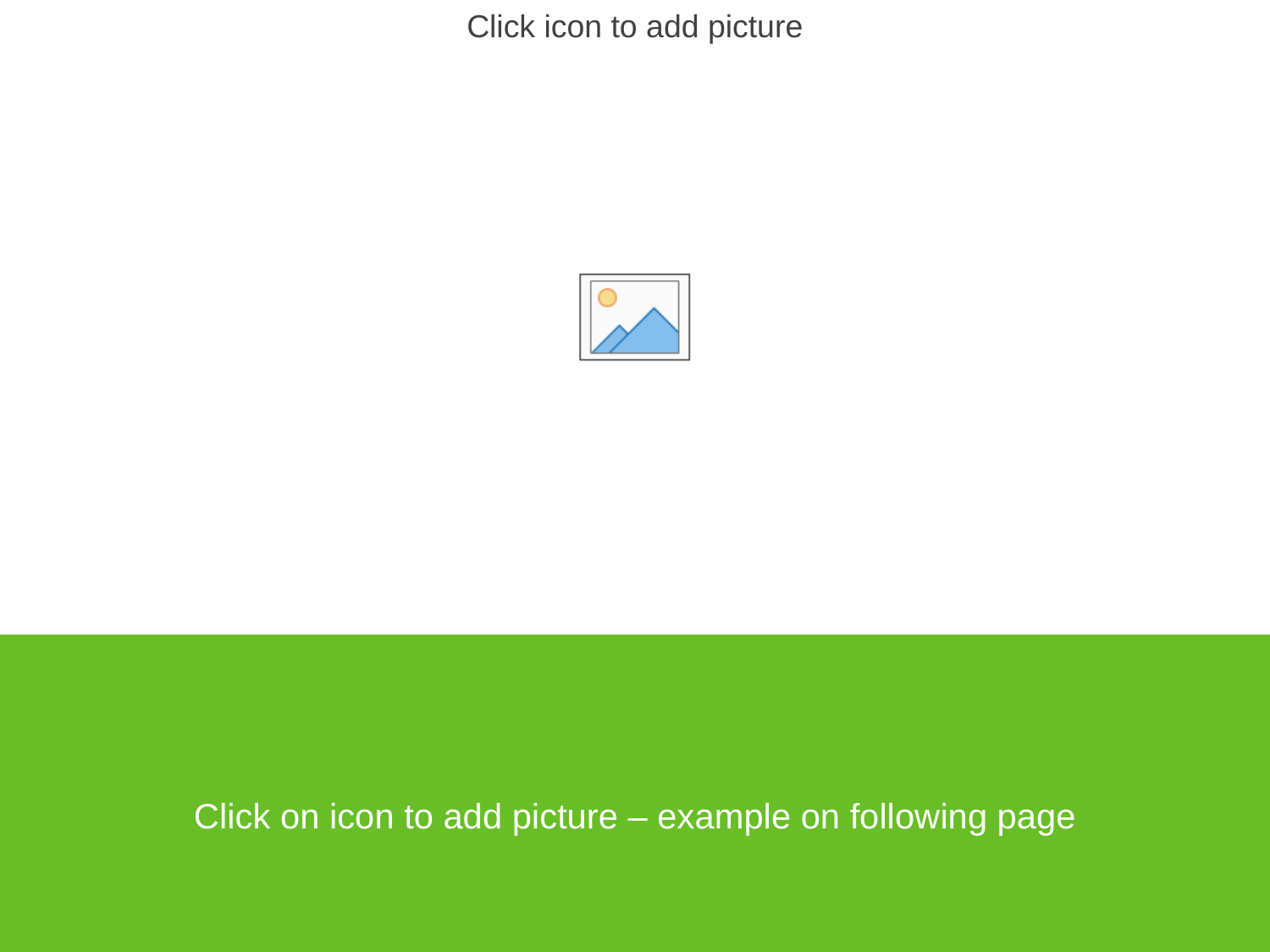

# Click on icon to add picture – example on following page